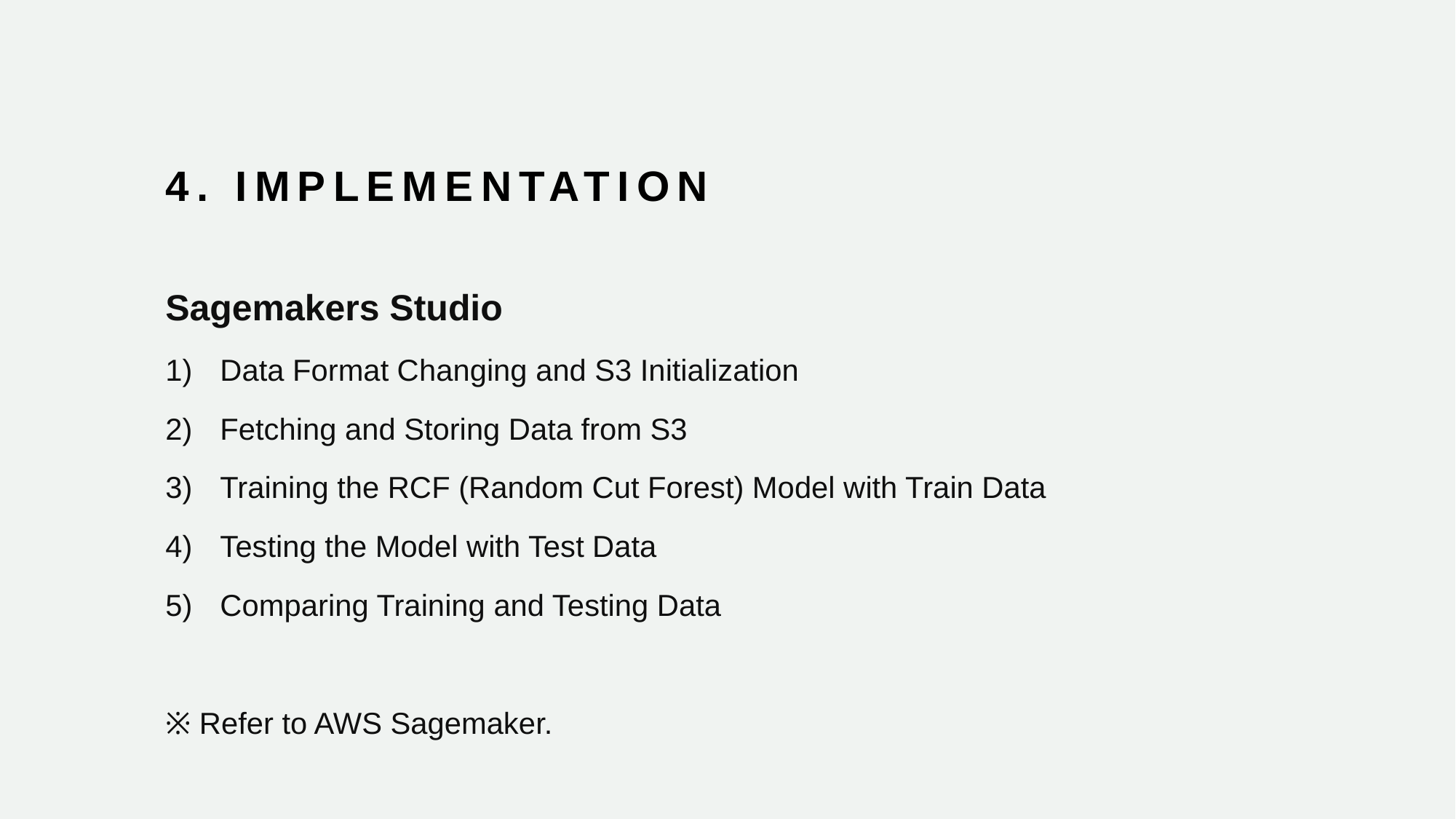

# 4. Implementation
Sagemakers Studio
Data Format Changing and S3 Initialization
Fetching and Storing Data from S3
Training the RCF (Random Cut Forest) Model with Train Data
Testing the Model with Test Data
Comparing Training and Testing Data

※ Refer to AWS Sagemaker.